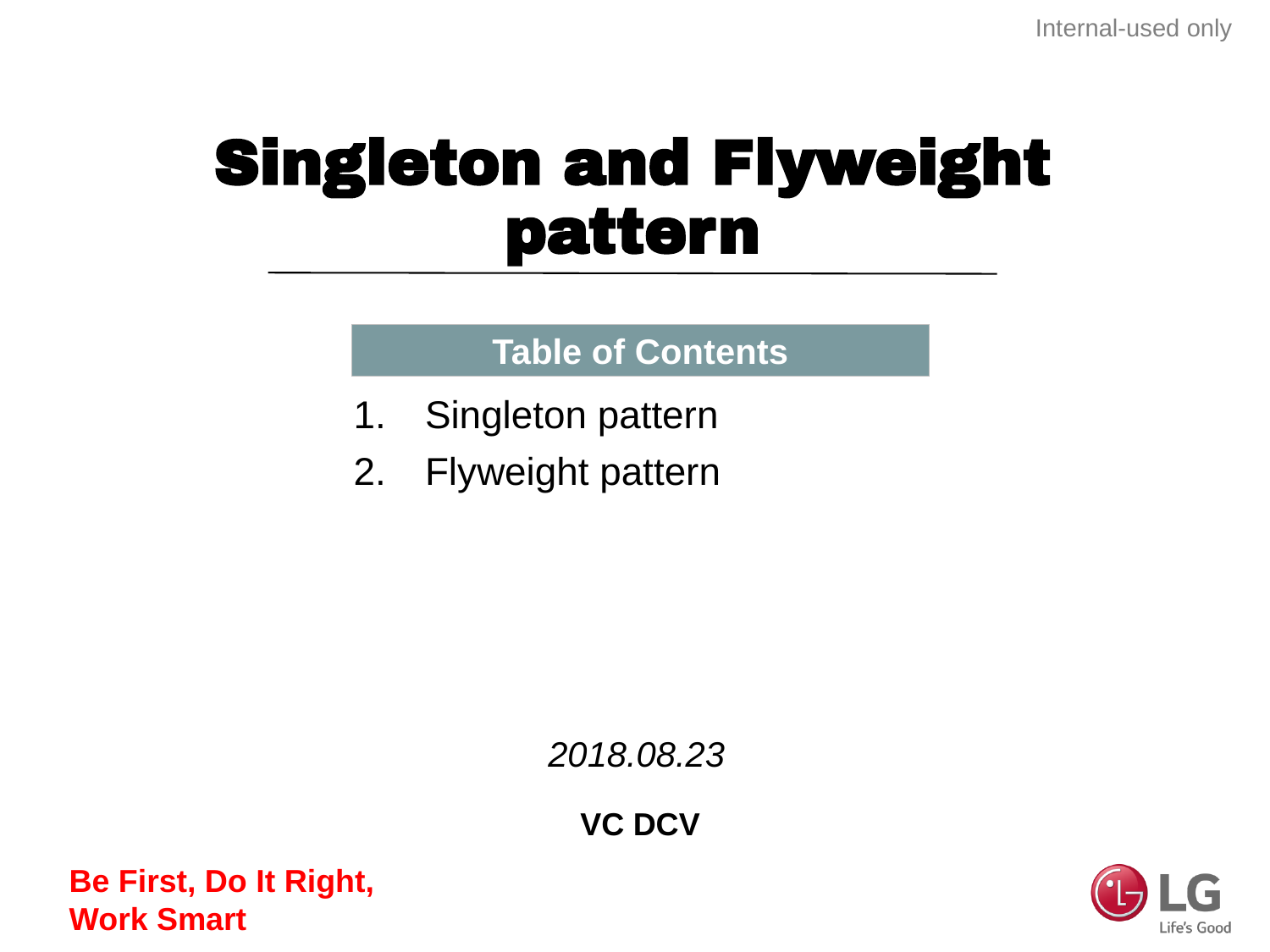

# Singleton and Flyweight pattern
Singleton pattern
Flyweight pattern
2018.08.23